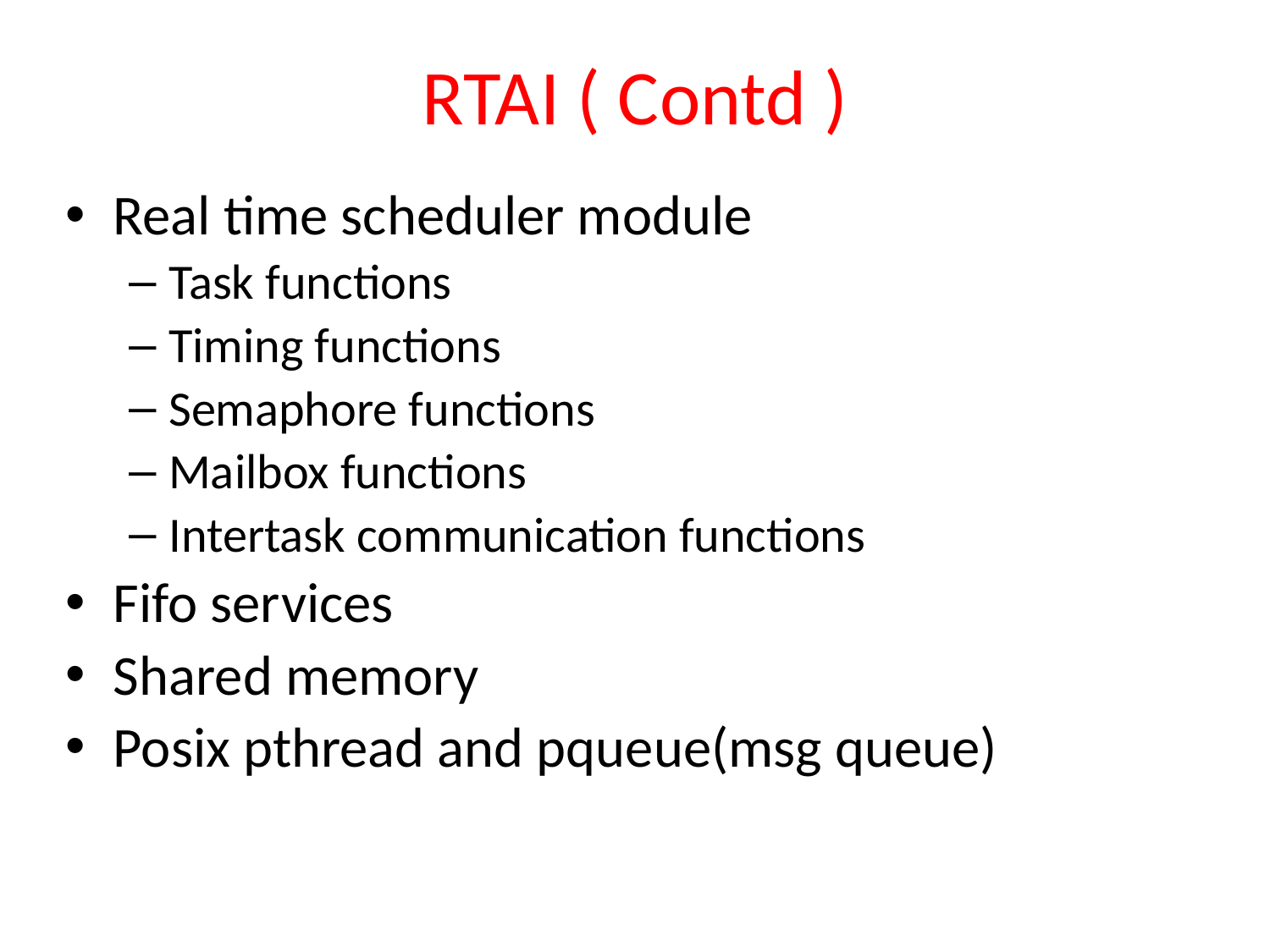

# RTAI ( Contd )
Real time scheduler module
Task functions
Timing functions
Semaphore functions
Mailbox functions
Intertask communication functions
Fifo services
Shared memory
Posix pthread and pqueue(msg queue)